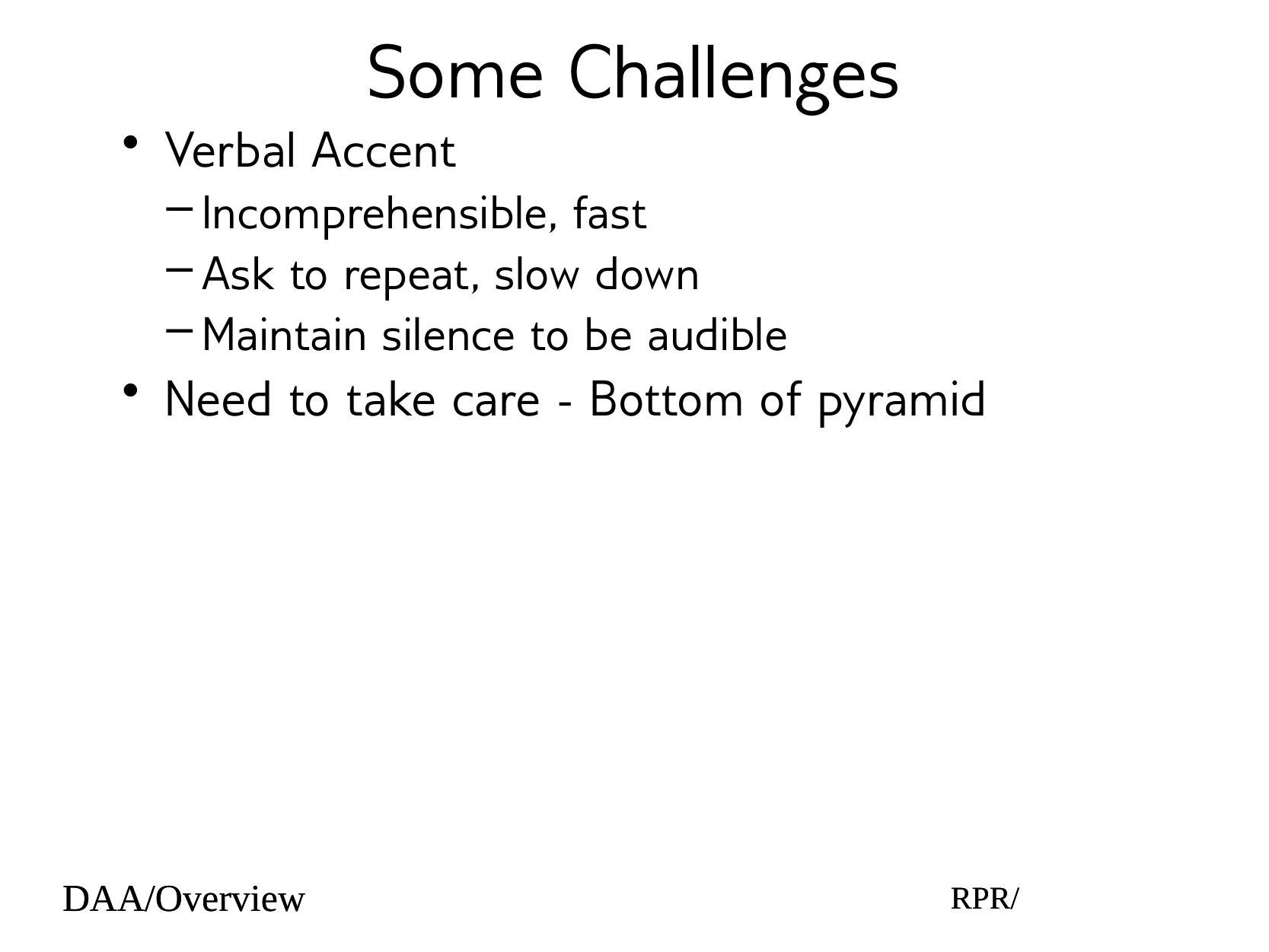

# Some Challenges
Verbal Accent
Incomprehensible, fast
Ask to repeat, slow down
Maintain silence to be audible
Need to take care - Bottom of pyramid
24
DAA/Overview
RPR/